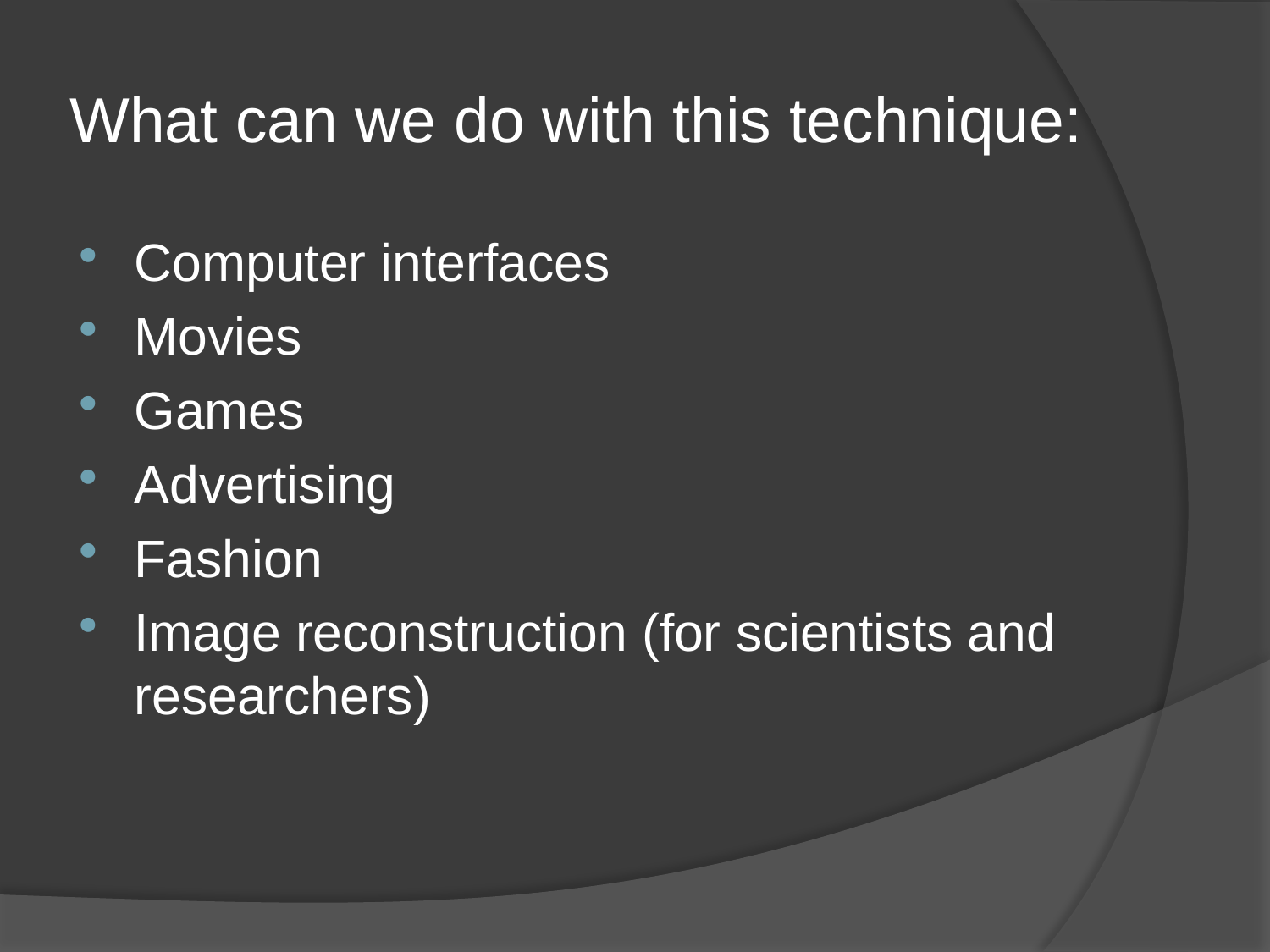

# What can we do with this technique:
Computer interfaces
Movies
Games
Advertising
Fashion
Image reconstruction (for scientists and researchers)